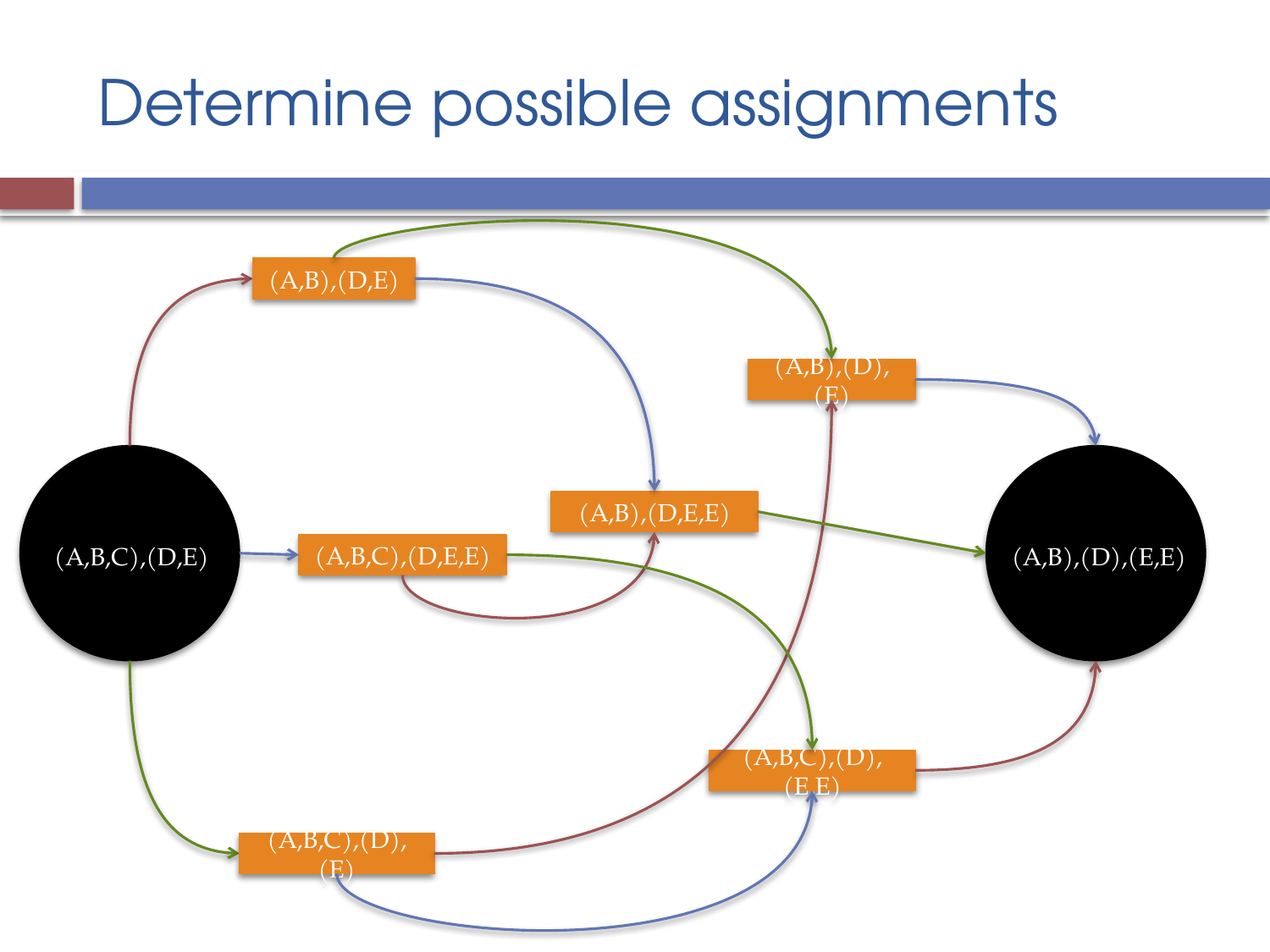

# Determine possible assignments
(A,B),(D,E)
(A,B,C),(D,E),(E)
(A,B),(D),(E)

(A,B),(D,E,E)
(A,B,C),(D,E)
(A,B,C),(D,E,E)
(A,B),(D),(E,E)
(A,B,C),(D),(E,E)
(A,B,C),(D),(E)